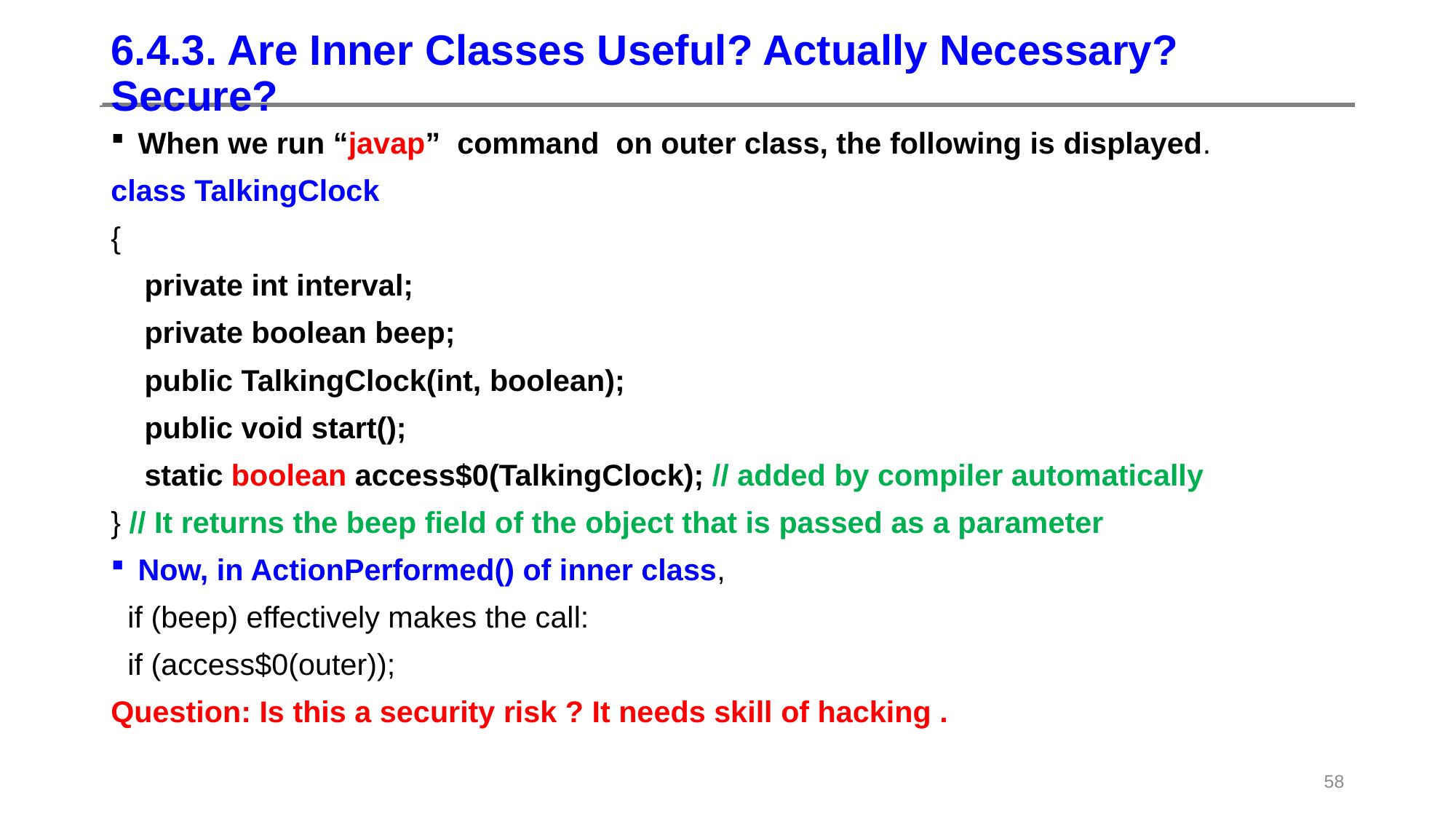

# 6.4.3. Are Inner Classes Useful? Actually Necessary? Secure?
When we run “javap”  command  on outer class, the following is displayed.
class TalkingClock
{
    private int interval;
    private boolean beep;
    public TalkingClock(int, boolean);
    public void start();
    static boolean access$0(TalkingClock); // added by compiler automatically
} // It returns the beep field of the object that is passed as a parameter
Now, in ActionPerformed() of inner class,
  if (beep) effectively makes the call:
  if (access$0(outer));
Question: Is this a security risk ? It needs skill of hacking .
58